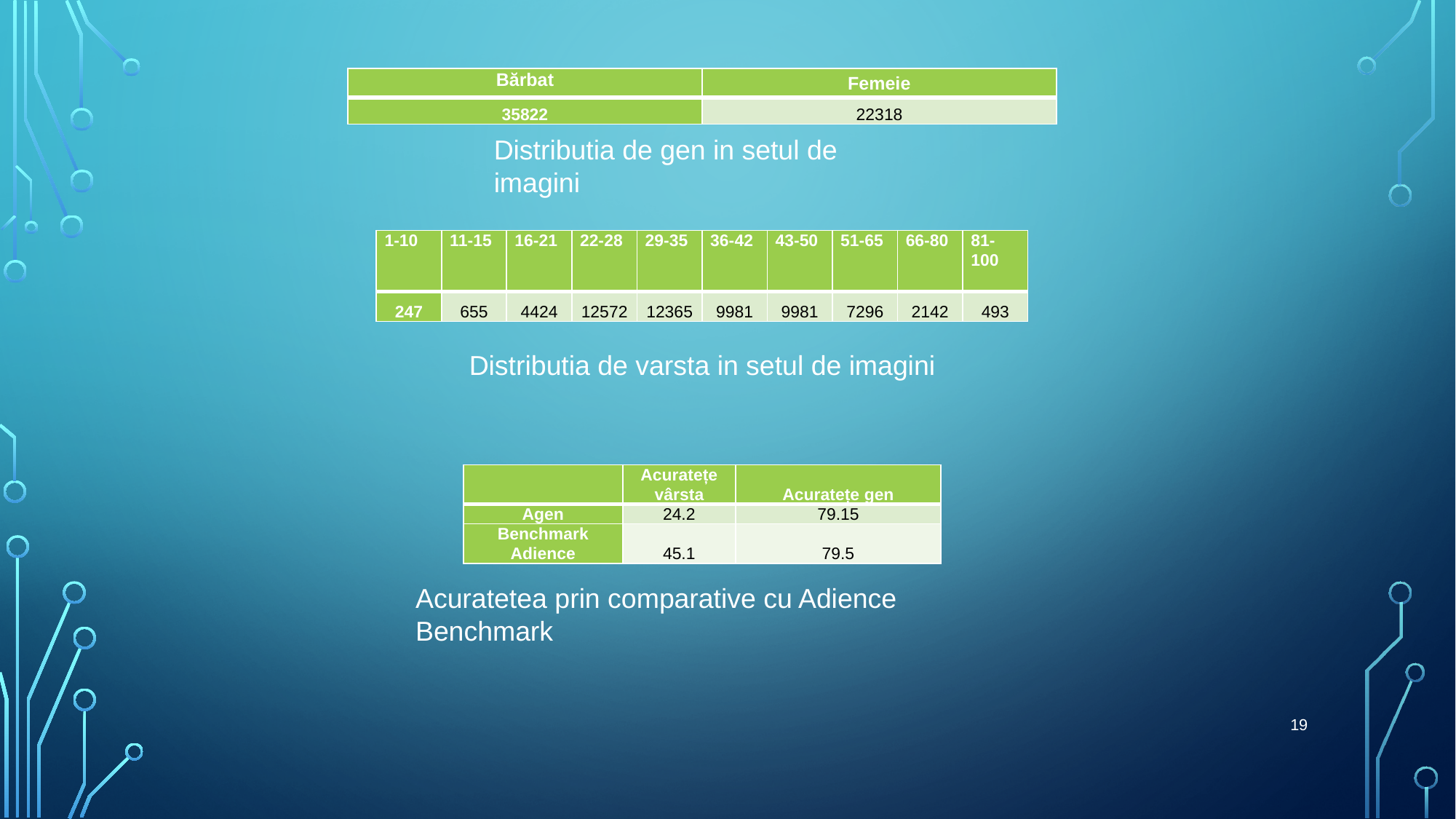

| Bărbat | Femeie |
| --- | --- |
| 35822 | 22318 |
Distributia de gen in setul de imagini
| 1-10 | 11-15 | 16-21 | 22-28 | 29-35 | 36-42 | 43-50 | 51-65 | 66-80 | 81-100 |
| --- | --- | --- | --- | --- | --- | --- | --- | --- | --- |
| 247 | 655 | 4424 | 12572 | 12365 | 9981 | 9981 | 7296 | 2142 | 493 |
Distributia de varsta in setul de imagini

|  | Acuratețe vârsta | Acuratețe gen |
| --- | --- | --- |
| Agen | 24.2 | 79.15 |
| Benchmark Adience | 45.1 | 79.5 |
Acuratetea prin comparative cu Adience Benchmark
19